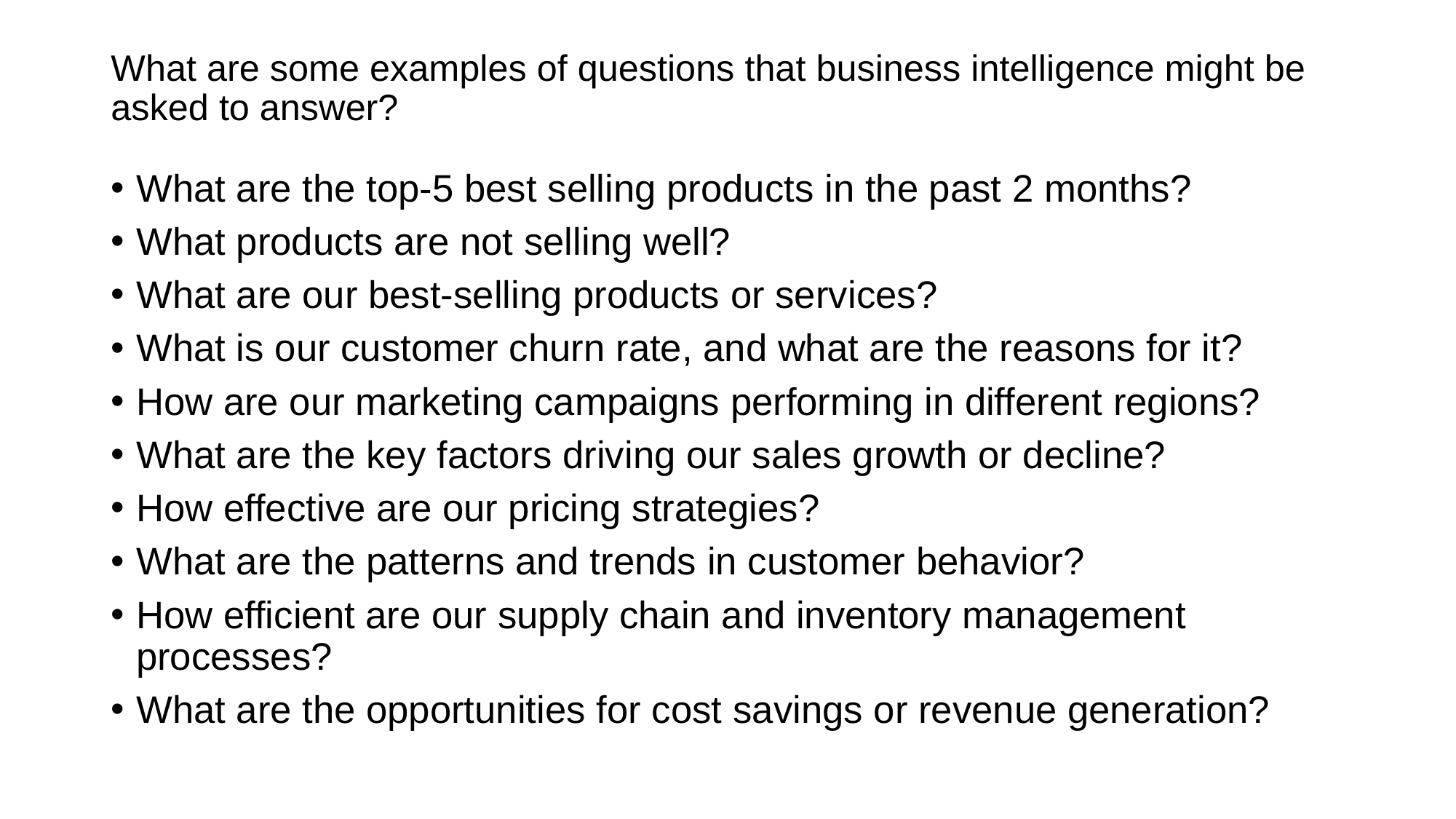

# What are some examples of questions that business intelligence might be asked to answer?
What are the top-5 best selling products in the past 2 months?
What products are not selling well?
What are our best-selling products or services?
What is our customer churn rate, and what are the reasons for it?
How are our marketing campaigns performing in different regions?
What are the key factors driving our sales growth or decline?
How effective are our pricing strategies?
What are the patterns and trends in customer behavior?
How efficient are our supply chain and inventory management processes?
What are the opportunities for cost savings or revenue generation?